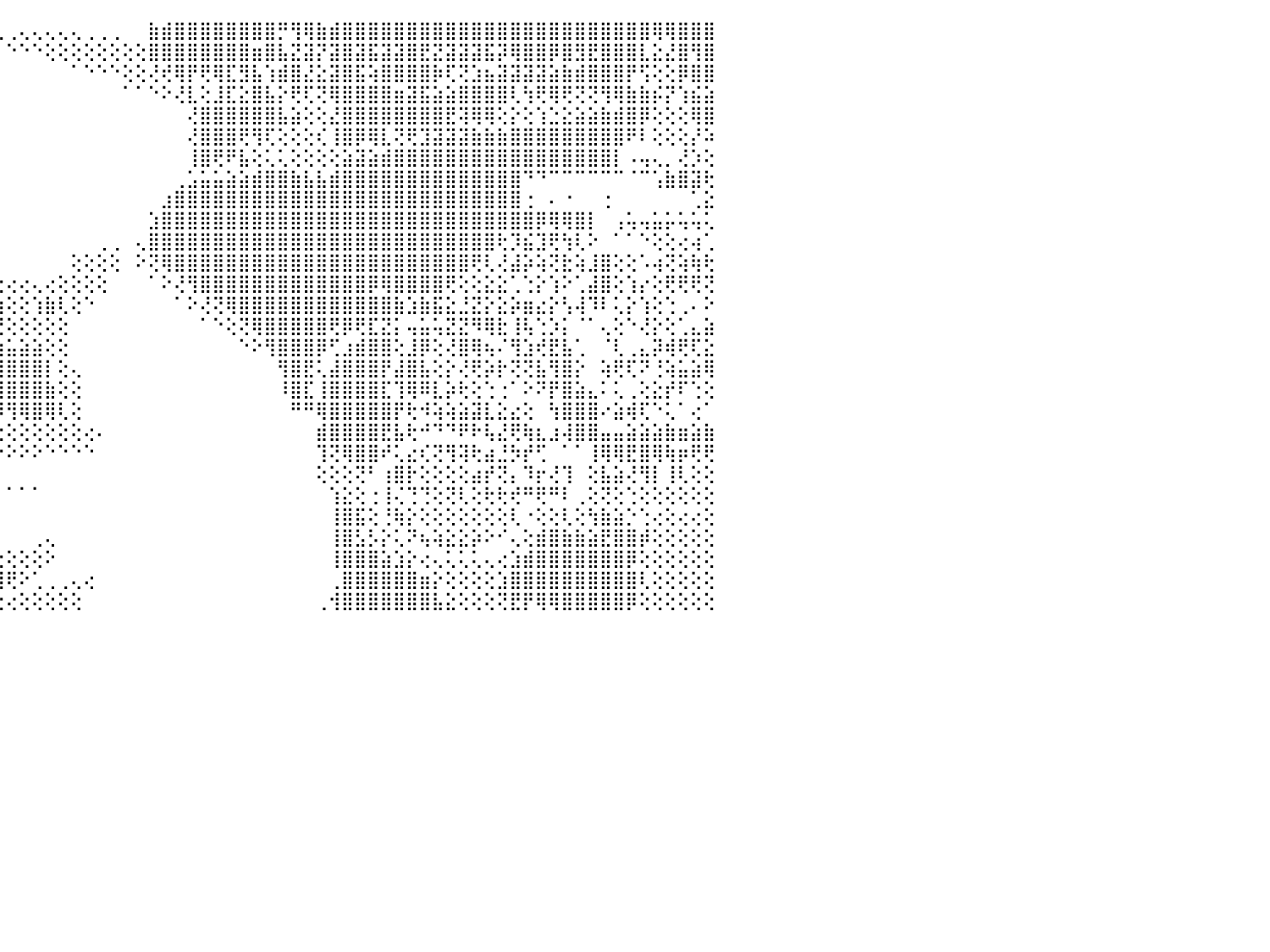

⢄⢄⢄⢕⢕⣇⢕⢕⢅⢕⢕⢜⢿⣿⣿⣿⣿⣿⣿⣿⢕⢕⢕⣝⣽⣽⣕⢝⢕⢝⢟⢝⢕⡜⢟⢇⢕⢕⢕⢕⢜⢕⢔⢄⢀⢀⢄⢄⢄⢄⢄⢀⢀⢀⠀⠀⣷⣾⣿⣿⣿⣿⣿⣿⣿⣿⡛⢻⢿⣷⣾⣿⣿⣿⣿⣿⣿⣿⣿⣿⣿⣿⣿⣿⣿⣿⣿⣿⣿⣿⣿⣿⣿⣿⣿⢿⢿⣿⣿⣿⠀
⢕⢕⢕⢅⣡⣥⣥⣵⢕⢕⢕⢕⢸⣿⣿⣿⣿⣿⣿⣿⣕⡕⢑⢸⣟⣟⢟⣿⣿⢕⣿⣷⢜⢟⣱⢕⢕⢕⢕⢕⢕⢕⢕⠑⠁⠑⠑⠑⢕⢕⢕⢕⢕⢕⢕⢕⣿⣿⣿⣿⣿⣿⣿⣿⣶⣿⣧⣝⣽⡝⣽⣿⣽⣯⣽⣽⣿⣟⣝⣽⣽⣽⣯⡽⢿⣿⣿⡿⣿⣻⣟⣿⣿⣿⣇⣕⣜⣿⢻⣿⠀
⢕⢕⢕⢕⣿⣿⣿⣿⡇⢕⢕⢕⢕⣿⣿⣿⣿⣿⣿⣿⣿⣿⢕⣱⣿⣿⢕⢕⢕⢕⢸⣿⢕⢼⢑⢕⢕⢑⢑⢕⢕⢕⠑⠀⠀⠀⠀⠀⠀⠀⠁⠑⠑⠑⢕⢕⢜⢞⢿⡟⢟⢿⣏⣻⣧⢱⣾⣿⣜⣕⣽⣿⣯⢵⣿⣿⣿⣿⡷⢏⢝⣱⣦⣽⣽⣽⣽⣵⣷⣾⣿⣿⣿⡟⢫⢕⢕⡿⣿⣿⠀
⢕⢕⢕⢕⢸⣿⣿⣿⡇⢕⢕⢕⢕⢹⣿⣿⣿⣿⣿⣿⣿⣿⣿⡟⢿⣿⡕⢕⢕⢕⢸⣿⡇⣿⡕⠑⢕⢔⠕⢕⢕⠁⠀⠀⠀⠀⠀⠀⠀⠀⠀⠀⠀⠀⠁⠁⠑⠕⢜⣇⢕⣸⣏⣕⣿⣧⡕⢟⢏⢝⢿⣿⣿⣿⣿⣶⣽⣯⣵⣵⣿⣿⣿⣿⢇⢳⢟⢿⢟⢝⢝⢻⢿⣷⣷⡮⡝⢱⣮⣵⠀
⢕⢕⢕⢕⢜⠕⠝⠕⢕⢕⢕⢕⢕⢸⣿⣿⣿⣿⣿⣿⣿⣿⣿⣇⢕⣿⣇⡕⢱⣵⣼⣽⢕⣸⣗⢕⢕⠀⠀⠀⠀⠀⠀⠀⠀⠀⠀⠀⠀⠀⠀⠀⠀⠀⠀⠀⠀⠀⠀⢜⣿⣿⣿⣿⣿⣿⣧⣵⢕⢕⣜⣿⣿⣿⣿⣿⣿⣿⣿⣟⢽⢿⢿⢕⡕⢕⢱⣑⣕⣵⣵⣷⣾⣿⡿⢕⢕⢕⢿⣿⠀
⢕⢕⢕⡕⢕⢕⢕⢕⢕⢕⢕⢇⢕⢜⣿⣿⣿⣿⣿⣿⣿⡿⢹⢾⡕⣿⣿⠁⠕⠝⠝⢏⢅⢝⢇⢕⠕⠀⠀⠀⠀⠀⠀⠀⠀⠀⠀⠀⠀⠀⠀⠀⠀⠀⠀⠀⠀⠀⠀⢜⣿⣿⣿⢟⢻⢏⢕⢕⢕⢎⢸⣿⡿⢿⣇⢝⢟⣹⣽⣽⣽⣷⣷⣷⣿⣿⣿⣿⣿⣿⣿⣿⣿⠟⠇⢕⢕⢕⡜⠵⠀
⢕⣕⢜⣿⣿⢇⡕⢕⢕⢑⢕⠅⢔⢑⣿⣿⣿⣿⣿⡿⡎⢀⢁⣕⢝⢻⣿⡄⠀⠔⢇⢕⢕⢕⢕⢕⠀⠀⠀⠀⠀⠀⠀⠀⠀⠀⠀⠀⠀⠀⠀⠀⠀⠀⠀⠀⠀⠀⠀⢸⣿⢟⠟⣧⢕⢅⢅⢕⢕⢕⢕⣵⣽⣵⣾⣿⣿⣿⣿⣿⣿⣿⣿⣿⣿⣿⣿⣿⣿⣿⣿⣿⡇⠠⢤⢄⡀⢜⡱⢕⠀
⢜⠙⠸⠟⢟⣮⢝⠃⠷⠃⠔⠔⢀⠅⢽⢝⡟⢟⢟⢿⢿⡇⢔⠙⠷⣼⣿⡇⢑⢄⢕⢕⠕⠑⠁⠁⠀⠀⠀⠀⠀⠀⠀⠀⠀⠀⠀⠀⠀⠀⠀⠀⠀⠀⠀⠀⠀⠀⢀⣡⣥⣥⣵⣵⣾⣿⣿⣷⣧⣧⣾⣿⣿⣿⣿⣿⣿⣿⣿⣿⣿⣿⣿⣿⣿⠙⠙⠉⠉⠉⠉⠉⠉⠈⠉⢡⣷⣿⣽⢗⠀
⢕⣔⣔⣐⣠⢵⡄⠄⢄⢔⢀⠆⢄⢱⢾⢿⣷⣦⡑⠱⠟⢕⢎⠀⡰⢿⣿⡿⢇⢕⢕⢕⢕⢕⢕⠕⠕⠀⠀⠀⠀⠀⠀⠀⠀⠀⠀⠀⠀⠀⠀⠀⠀⠀⠀⠀⠀⣰⣿⣿⣿⣿⣿⣿⣿⣿⣿⣿⣿⣿⣿⣿⣿⣿⣿⣿⣿⣿⣿⣿⣿⣿⣿⣿⣿⢐⠀⠄⠐⠀⠀⢐⠀⠀⠀⠀⠀⠀⢁⣕⠀
⣾⣿⣿⣿⣿⣷⣾⣷⣿⣾⣿⣿⣿⣿⢕⢳⠵⢭⢝⠛⠑⢓⢆⢜⣕⡿⠏⠁⠕⠀⠅⠀⠀⠀⠀⠀⠀⢄⠀⠀⠀⠀⠀⠀⠀⠀⠀⠀⠀⠀⠀⠀⠀⠀⠀⠀⣱⣿⣿⣿⣿⣿⣿⣿⣿⣿⣿⣿⣿⣿⣿⣿⣿⣿⣿⣿⣿⣿⣿⣿⣿⣿⣿⣿⣿⣿⡿⢿⢿⣿⡇⠀⢠⢥⢤⣥⡥⢥⢥⢅⠀
⣿⣿⣿⣿⣿⣿⣿⣿⣿⣿⣿⣿⣿⣿⣇⣕⣔⣰⣵⣵⣼⣷⣷⡷⠏⠁⠀⠀⠁⠀⠀⠀⠀⠀⠀⠀⠀⢱⡔⢀⠀⠀⠀⠀⠀⠀⠀⠀⠀⠀⠀⠀⢀⢀⠀⢄⣿⣿⣿⣿⣿⣿⣿⣿⣿⣿⣿⣿⣿⣿⣿⣿⣿⣿⣿⣿⣿⣿⣿⣿⣿⣿⣿⢗⡹⣮⣹⢟⢳⢇⠕⠀⠁⠁⠑⢕⢕⢔⢴⢁⠀
⣿⣿⣿⣿⣿⣿⣿⣿⣿⣿⣿⣿⣿⣿⣿⣿⣿⣿⣿⣿⣿⣿⢟⠁⠀⠀⠀⠀⠀⠀⠀⠀⠀⠀⠀⠀⠀⢸⣿⡕⢄⢀⢀⢀⠀⠀⠀⠀⠀⠀⢕⢕⢕⢕⠀⠕⢝⢿⣿⣿⣿⣿⣿⣿⣿⣿⣿⣿⣿⣿⣿⣿⣿⣿⣿⣿⣿⣿⣿⣿⣿⢟⢇⢜⣼⡵⢵⢝⣗⢵⣸⣿⢕⢕⠡⢴⢝⢵⢷⢗⠀
⣿⣿⣿⣿⣿⣿⣿⣿⣿⣿⣿⣿⣿⣿⣿⣿⣿⣿⣿⣿⡿⠑⠀⠀⠀⠀⠀⠀⠀⠀⠀⠀⠀⠀⠀⠀⠀⠀⢹⣿⣷⣧⣵⣕⢕⢔⢔⢄⢔⢕⢕⢕⢕⠀⠀⠀⠁⠕⢜⢻⣿⣿⣿⣿⣿⣿⣿⣿⣿⣿⣿⣿⣿⡿⢿⣿⣿⣿⣿⢟⢕⢕⣕⣕⢁⢑⡕⢱⠕⢁⣼⣿⢕⢱⡔⢕⢟⢟⢟⢝⠀
⣿⣿⣿⣿⣿⣿⣿⣿⣿⣿⣿⣿⣿⣿⣿⣿⣿⣿⡿⠋⠀⠀⠀⠀⠀⠀⠀⠀⠀⠀⠀⠀⠀⠀⠀⠀⠀⠀⠀⢕⢑⣿⣿⣿⣷⢕⢕⢱⣷⢇⢕⠑⠀⠀⠀⠀⠀⠀⠁⠕⢜⢝⢿⣿⣿⣿⣿⣿⣿⣿⣿⣿⣿⣿⣿⣷⣱⣷⣯⣕⣘⣝⡕⣕⡵⣶⣔⡕⢣⢼⠹⠇⢅⡕⢱⢕⢑⢀⠄⠕⠀
⣿⣿⣿⣿⣿⣿⣿⣿⣿⣿⣿⣿⣿⣿⣿⣿⢿⢕⠅⠀⠀⠀⠀⠀⠀⠀⠀⠀⠀⠀⠀⠀⠀⠀⠀⠀⠀⠀⠀⠁⢜⣹⣿⢟⢟⢕⢕⢕⢕⢕⠀⠀⠀⠀⠀⠀⠀⠀⠀⠀⠁⠑⢕⢝⢿⣿⣿⣿⣿⣿⢟⡿⢟⣏⣝⡅⢤⣥⢥⣝⣝⠻⢿⣗⢸⢧⢑⡱⡅⠈⠁⢄⢕⠑⢜⡕⢕⢁⣄⣵⠀
⣿⣿⣿⣿⣿⣿⣿⣿⣿⣿⣿⣿⣿⣿⠟⠁⠀⠀⠀⠀⠀⠀⠀⠀⠀⠀⠀⠀⠀⠀⠀⠀⠀⠀⠀⠀⠀⠀⠀⠀⢕⢙⢽⣵⣵⣥⣵⣵⢕⢕⠀⠀⠀⠀⠀⠀⠀⠀⠀⠀⠀⠀⠀⠑⠕⢻⣿⣿⣿⡿⢋⣰⣾⣿⣿⢕⣸⡿⢕⢜⣿⢿⢦⠌⢻⣱⢞⣟⣧⢁⠀⠈⢇⢀⣄⡽⢾⢟⢏⣕⠀
⣿⣿⣿⣿⣿⣿⣿⣿⣿⣿⣿⣿⢏⠁⠀⠀⠀⠀⠀⠀⠀⠀⠀⠀⠀⠀⠀⠀⠀⠀⠀⠀⠀⠀⠀⠀⠀⠀⠀⠀⠕⢕⢱⣿⣿⣿⣿⣿⡇⢕⢄⠀⠀⠀⠀⠀⠀⠀⠀⠀⠀⠀⠀⠀⠀⠀⢻⣿⣟⢅⣼⣿⣿⣿⡟⣼⣿⣧⢕⡕⢜⢟⡵⡗⢝⢝⣧⢻⣿⡕⠀⢵⢟⢏⠝⢘⢵⣥⣵⢿⠀
⣿⣿⣿⣿⣿⣿⣿⡿⠟⠋⠑⠁⠀⠀⠀⠀⠀⠀⠀⠀⠀⠀⠀⠀⠀⣀⢕⢄⠀⠀⠀⠀⠀⠀⠀⠀⠀⠀⠀⠀⠀⢕⢑⢿⣿⣿⣿⣿⣷⢕⢕⠀⠀⠀⠀⠀⠀⠀⠀⠀⠀⠀⠀⠀⠀⠀⠸⣿⣏⢸⣿⣿⣿⣿⣏⢹⢿⠿⣇⡵⢗⢕⢑⢐⠁⠕⠝⡟⣿⣵⣄⠅⢅⢀⢕⣕⡞⠏⢑⢕⠀
⣿⣿⣿⣿⣿⡿⠋⠑⠀⠀⠀⠀⠀⠀⠀⠀⠀⠀⠀⠀⢀⣀⣀⣾⣿⡇⢕⢕⠀⠀⠀⠀⠀⠀⠀⠀⠀⠀⠀⠀⠀⠕⢕⡜⡹⢻⢿⣿⢿⢇⢕⠀⠀⠀⠀⠀⠀⠀⠀⠀⠀⠀⠀⠀⠀⠀⠀⠛⠛⢿⣿⣿⣿⣿⣿⡟⢗⠺⢵⢵⣵⣽⣇⣕⣔⢕⠀⢳⣿⣿⣿⠔⣵⢾⢏⠑⢅⠁⢔⠁⠀
⣿⣿⣿⣿⣿⢇⠀⠀⠀⠀⠀⠀⠀⠀⠀⠀⠀⠀⢀⣴⣿⣿⣿⣿⣿⣧⡕⢕⠀⠀⠀⠀⠀⠀⠀⠀⠀⢀⢄⢄⢔⢕⢕⢕⢕⢕⢕⢕⢕⢕⢕⢔⠄⠀⠀⠀⠀⠀⠀⠀⠀⠀⠀⠀⠀⠀⠀⠀⠀⣾⣿⣿⣿⣿⣟⣧⢗⠚⠙⠙⠟⠗⢧⣜⢟⢷⣆⣰⢼⣿⣿⣤⣤⣵⣵⣵⣷⣶⣵⣷⠀
⣿⣿⣿⢟⢕⠁⠀⠀⠀⠀⠀⠀⠀⣠⣶⣶⣷⣿⣿⣿⣿⣿⣿⣿⣿⣿⡇⢕⠀⠀⠀⠀⠀⠀⠀⠀⢔⠑⠕⠕⠕⠕⠕⠕⠕⠕⠕⠕⠑⠑⠑⠑⠀⠀⠀⠀⠀⠀⠀⠀⠀⠀⠀⠀⠀⠀⠀⠀⠀⢹⢝⢿⣿⣿⠞⢅⣔⢎⢝⢻⢽⢗⣴⣘⡳⡞⢋⠀⠁⠁⢸⢿⢿⣟⣿⢿⢷⡶⢟⢟⠀
⢽⢿⣿⣷⣦⣄⢀⠀⠀⠀⢀⣠⣴⣿⣿⣿⣿⣿⣿⣿⣿⣿⣿⣿⣿⣿⣷⢕⢕⠀⠀⠀⠀⠀⠀⠀⠀⠀⠀⠀⠀⠀⠀⠀⠀⠀⠀⠀⠀⠀⠀⠀⠀⠀⠀⠀⠀⠀⠀⠀⠀⠀⠀⠀⠀⠀⠀⠀⠀⢕⢕⢕⢝⠃⢰⣿⡗⢕⢕⢕⢕⣴⡞⢝⡄⠹⡖⢜⢹⠀⢕⣧⣵⢜⢻⡇⢸⢇⢕⢕⠀
⠁⠘⣿⣿⣿⣿⣿⣆⢀⣵⣿⣿⣿⡟⢏⢹⣿⣿⣿⣿⣿⡙⢹⣿⣿⣿⣿⡕⢕⠀⠀⠀⠀⠀⠀⠀⠀⠀⠀⠀⠀⠀⠀⠀⠀⠁⠁⠁⠀⠀⠀⠀⠀⠀⠀⠀⠀⠀⠀⠀⠀⠀⠀⠀⠀⠀⠀⠀⠀⠀⢱⣕⢕⢐⢸⢌⢙⢙⢕⢝⢇⢕⢗⢗⢞⠛⢟⠛⠇⢀⢕⢝⢕⢑⢕⢕⢕⢕⢕⢕⠀
⢆⢀⢟⢟⠻⢿⣿⣿⣿⣿⡿⢿⣿⣿⣧⡕⣻⢿⠟⠟⠻⢷⠕⣿⣿⣿⣿⡇⠀⠀⠀⠀⠀⠀⠀⠀⠀⠀⠄⠀⠀⠀⠀⠀⠀⠀⠀⠀⠀⠀⠀⠀⠀⠀⠀⠀⠀⠀⠀⠀⠀⠀⠀⠀⠀⠀⠀⠀⠀⠀⢸⣿⣯⢕⢘⢷⡕⢕⢕⢕⢕⢕⢕⢕⢇⠐⢕⢕⢇⢕⢳⣷⣵⡑⢑⢔⢕⢔⢔⢕⠀
⢕⢕⡕⢕⢕⢱⢘⢝⢝⢟⢕⢕⢻⣿⣿⠟⢕⢔⠕⠑⠀⠀⠀⣹⣿⣿⣿⠇⠀⠀⠀⠀⠀⢀⠀⠀⠀⠀⠀⠀⠀⠀⠀⠀⠀⠀⠀⢀⢄⠀⠀⠀⠀⠀⠀⠀⠀⠀⠀⠀⠀⠀⠀⠀⠀⠀⠀⠀⠀⠀⢸⣿⣣⡣⡕⢅⠝⢦⢵⣕⣕⡵⠕⠊⢄⢕⣾⣿⣷⣷⣵⣟⣿⣿⡾⢕⢕⢕⢕⢕⠀
⢟⢇⢞⣳⣷⣕⢕⢕⢕⢕⢕⢕⡜⢹⣷⡆⠀⠀⠀⠀⠀⠐⠃⠙⠟⠟⡿⠀⠀⠀⠀⠀⠐⠀⠀⠀⠀⠀⠀⣀⣀⡄⢄⢔⢔⢕⢕⢕⠕⠀⠀⠀⠀⠀⠀⠀⠀⠀⠀⠀⠀⠀⠀⠀⠀⠀⠀⠀⠀⠀⢸⣿⣿⣿⣵⣱⡕⢔⢄⢅⢅⢅⢄⢔⣱⣾⣿⣿⣿⣿⣿⣿⣿⡿⢕⢕⢕⢕⢕⢕⠀
⢕⢕⣴⣿⣿⣿⣷⣷⣵⣕⢕⢕⢜⢝⢜⠙⠑⠑⠀⠀⠄⢐⢄⢀⠀⠀⢔⢄⢀⠄⠐⠀⠀⠀⠀⠀⢔⢕⣿⣿⣿⣷⣷⣶⣿⢟⠕⢁⢀⢀⢄⢔⠀⠀⠀⠀⠀⠀⠀⠀⠀⠀⠀⠀⠀⠀⠀⠀⠀⠀⢀⣿⣿⣿⣿⣿⣿⣶⡕⢕⢕⢕⢕⣱⣿⣿⣿⣿⣿⣿⣿⣿⣿⣿⢇⢕⢕⢕⢕⢕⠀
⠕⣵⣿⣿⣿⣿⣿⣿⣿⣿⣿⣷⣧⣕⡕⢄⢀⢀⠀⠀⠀⠀⠐⠕⠕⠀⠁⠑⠐⠀⠀⠀⠀⠀⠀⢄⢕⢕⢜⢟⢿⣿⢟⢏⢕⢔⢕⢕⢕⢕⢕⠀⠀⠀⠀⠀⠀⠀⠀⠀⠀⠀⠀⠀⠀⠀⠀⠀⠀⢀⢺⣿⣿⣿⣿⣿⣿⣿⣧⣕⢕⢕⢕⢝⣟⡟⢿⢿⣿⣿⣿⣿⣿⡿⢕⢕⢕⢕⢕⢕⠀
⠀⠀⠀⠀⠀⠀⠀⠀⠀⠀⠀⠀⠀⠀⠀⠀⠀⠀⠀⠀⠀⠀⠀⠀⠀⠀⠀⠀⠀⠀⠀⠀⠀⠀⠀⠀⠀⠀⠀⠀⠀⠀⠀⠀⠀⠀⠀⠀⠀⠀⠀⠀⠀⠀⠀⠀⠀⠀⠀⠀⠀⠀⠀⠀⠀⠀⠀⠀⠀⠀⠀⠀⠀⠀⠀⠀⠀⠀⠀⠀⠀⠀⠀⠀⠀⠀⠀⠀⠀⠀⠀⠀⠀⠀⠀⠀⠀⠀⠀⠀⠀